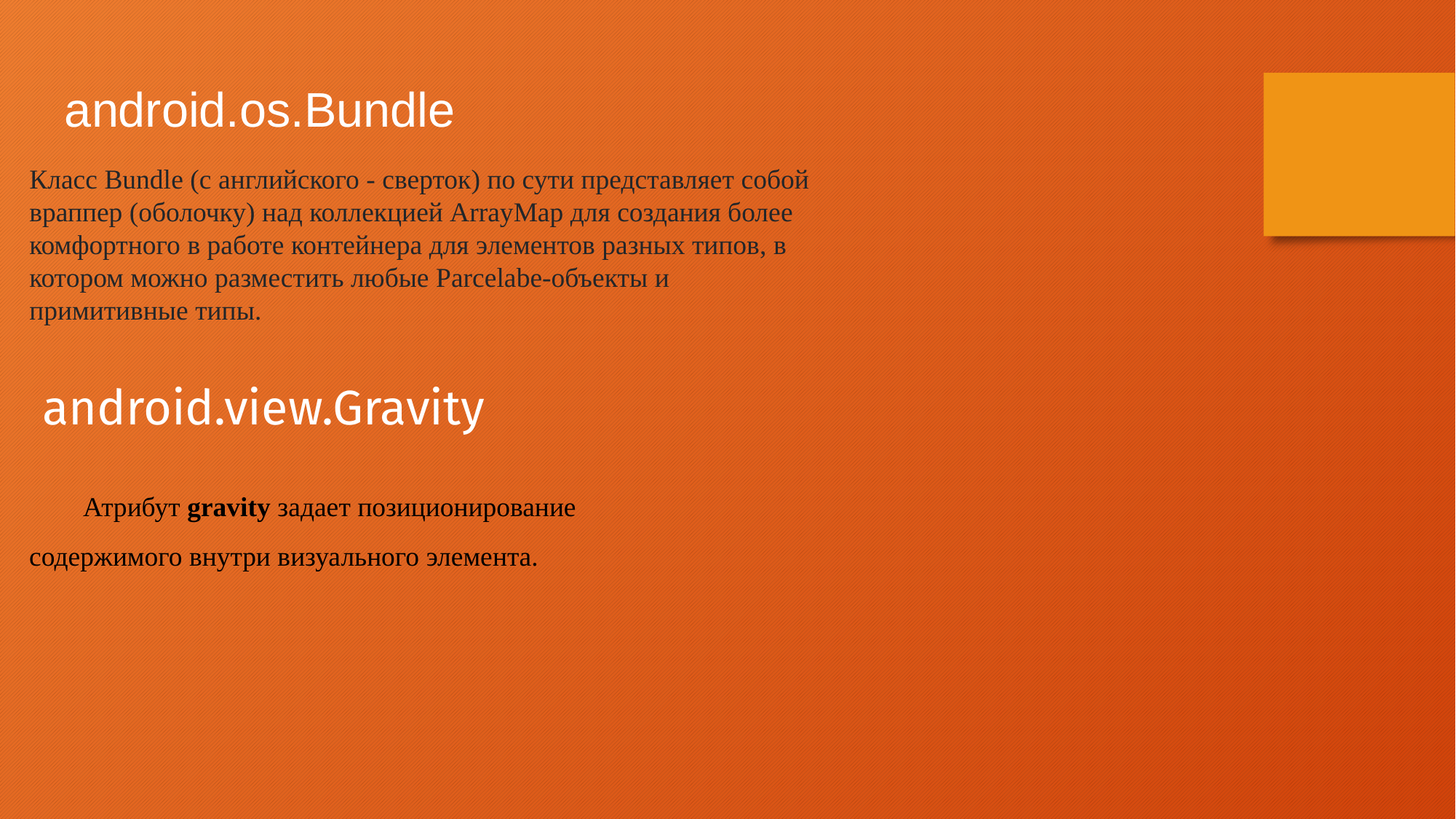

android.os.Bundle
Класс Bundle (с английского - сверток) по сути представляет собой враппер (оболочку) над коллекцией ArrayMap для создания более комфортного в работе контейнера для элементов разных типов, в котором можно разместить любые Parcelabe-объекты и примитивные типы.
android.view.Gravity
Атрибут gravity задает позиционирование содержимого внутри визуального элемента.